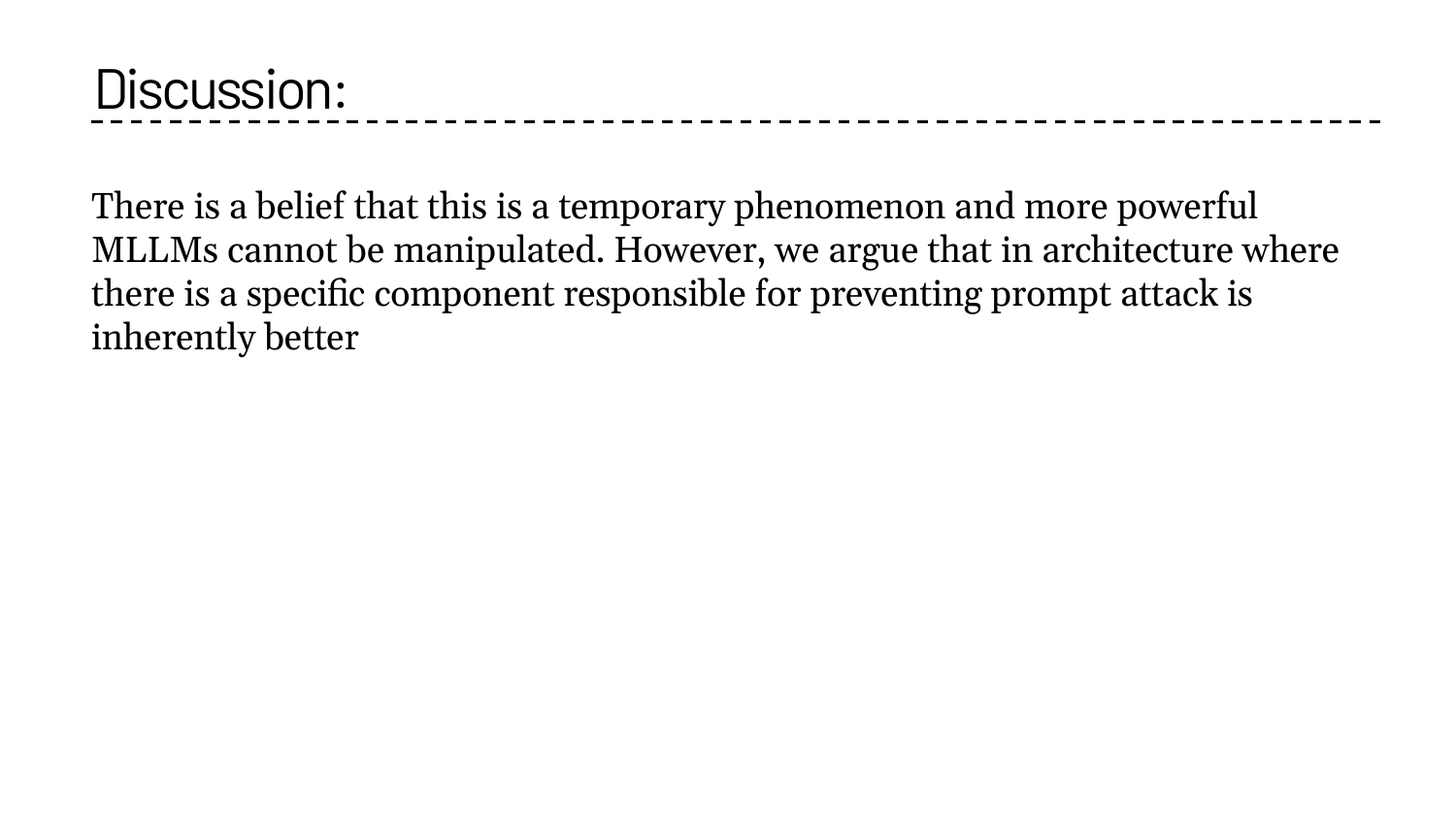

# Discussion:

There is a belief that this is a temporary phenomenon and more powerful MLLMs cannot be manipulated. However, we argue that in architecture where there is a specific component responsible for preventing prompt attack is inherently better